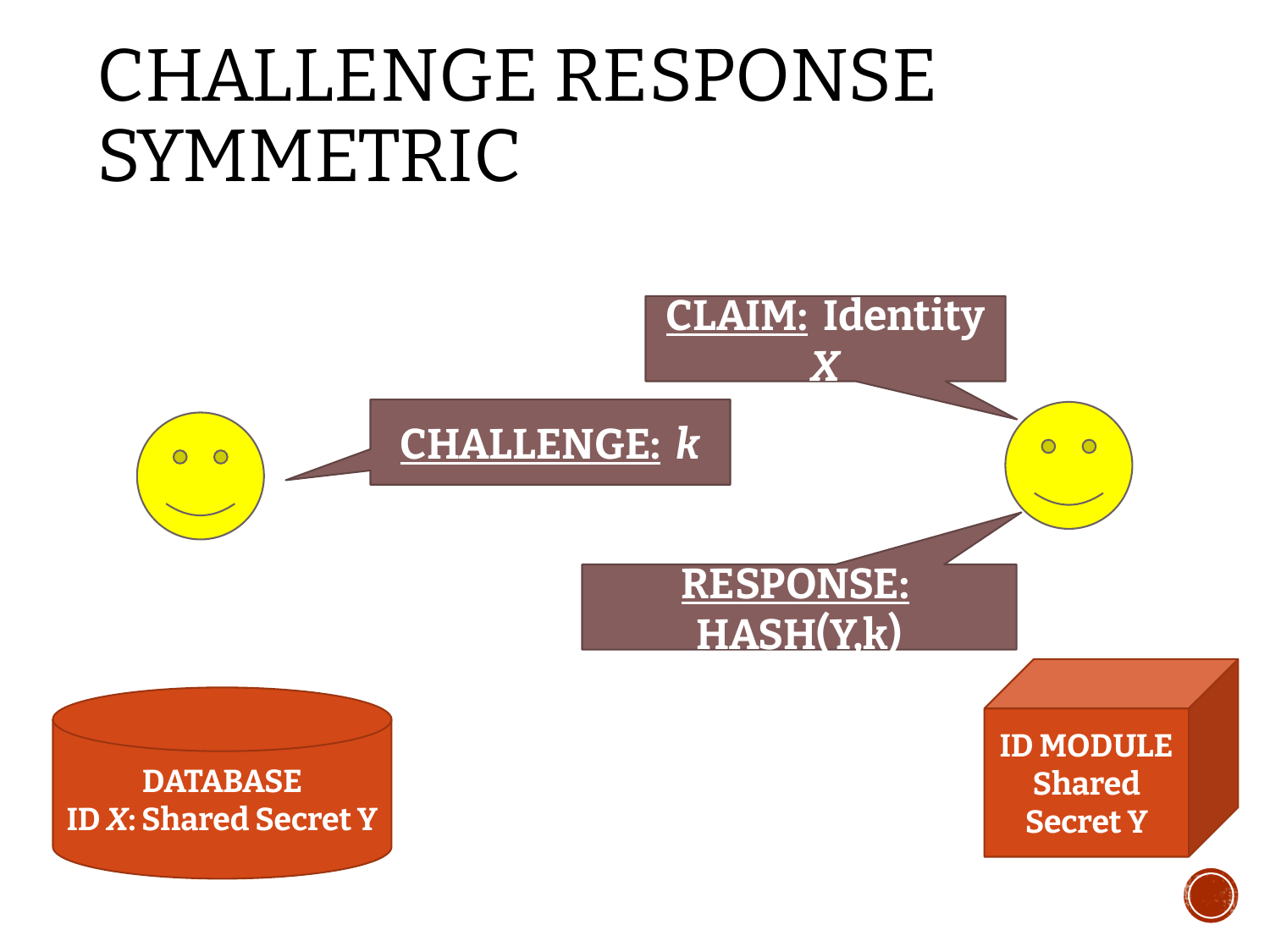

# Challenge Response Symmetric
CLAIM:  Identity X
CHALLENGE:  k

RESPONSE:  HASH(Y,k)
ID MODULE
Shared Secret Y
DATABASE
ID X: Shared Secret Y